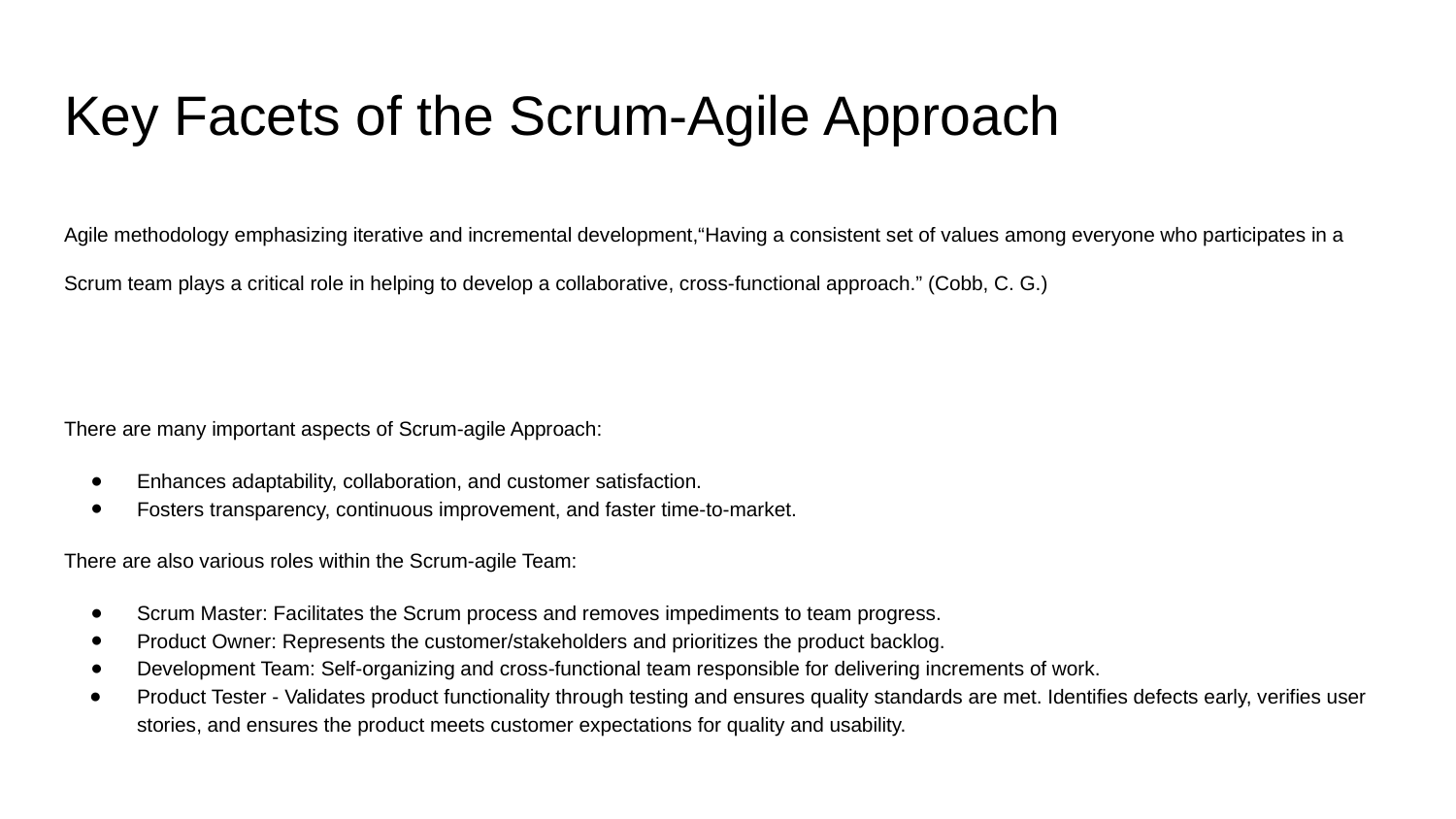

# Key Facets of the Scrum-Agile Approach
Agile methodology emphasizing iterative and incremental development,“Having a consistent set of values among everyone who participates in a Scrum team plays a critical role in helping to develop a collaborative, cross-functional approach.” (Cobb, C. G.)

There are many important aspects of Scrum-agile Approach:
Enhances adaptability, collaboration, and customer satisfaction.
Fosters transparency, continuous improvement, and faster time-to-market.
There are also various roles within the Scrum-agile Team:
Scrum Master: Facilitates the Scrum process and removes impediments to team progress.
Product Owner: Represents the customer/stakeholders and prioritizes the product backlog.
Development Team: Self-organizing and cross-functional team responsible for delivering increments of work.
Product Tester - Validates product functionality through testing and ensures quality standards are met. Identifies defects early, verifies user stories, and ensures the product meets customer expectations for quality and usability.